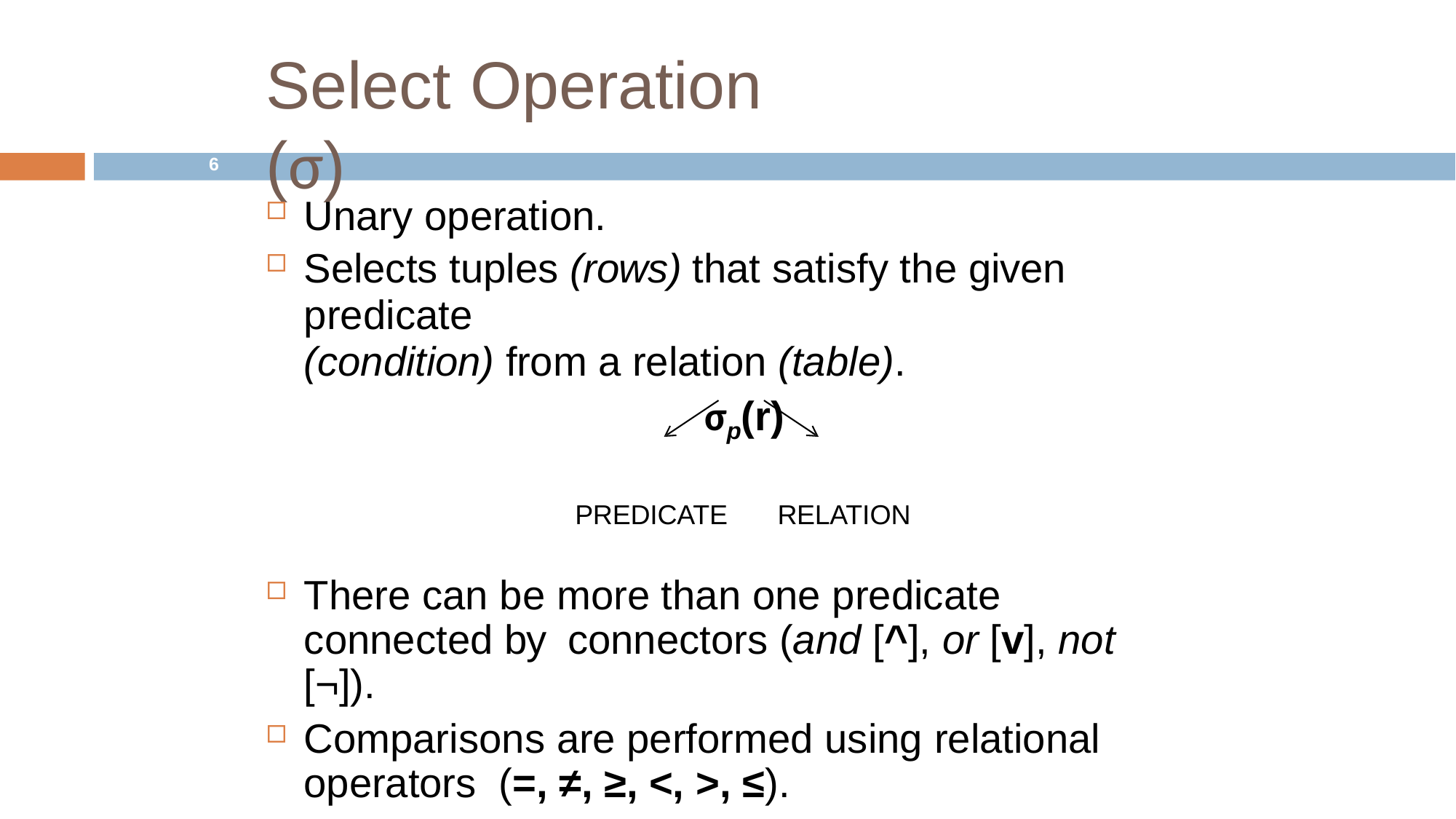

# Select Operation (σ)
6
Unary operation.
Selects tuples (rows) that satisfy the given predicate
(condition) from a relation (table).
σp(r)

PREDICATE	RELATION

There can be more than one predicate connected by  connectors (and [^], or [v], not [¬]).
Comparisons are performed using relational operators  (=, ≠, ≥, <, >, ≤).